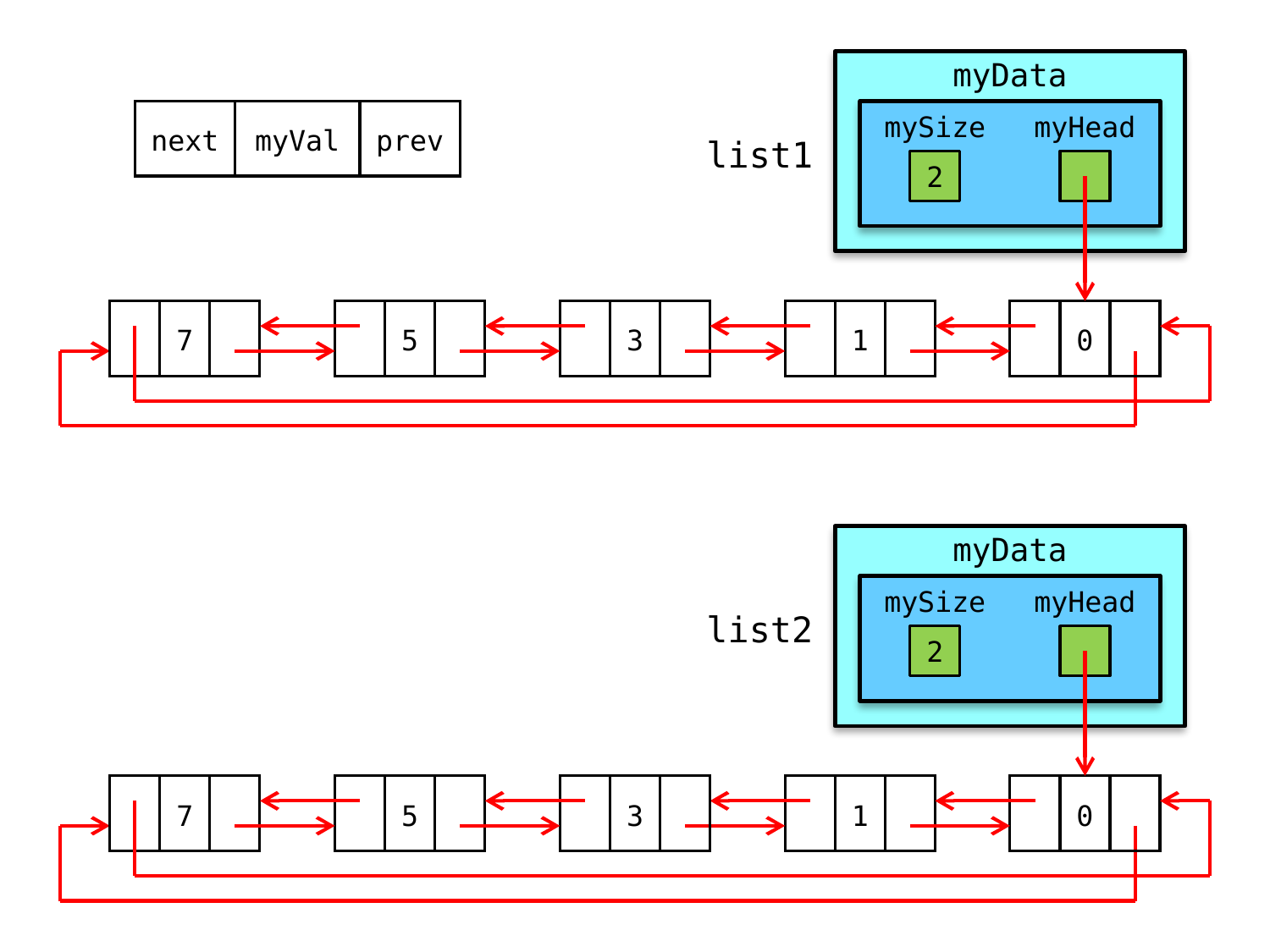

myData
list1

next
myVal
prev
mySize
myHead
2

7

5

3

1

0

myData
list2

mySize
myHead
2

7

5

3

1

0